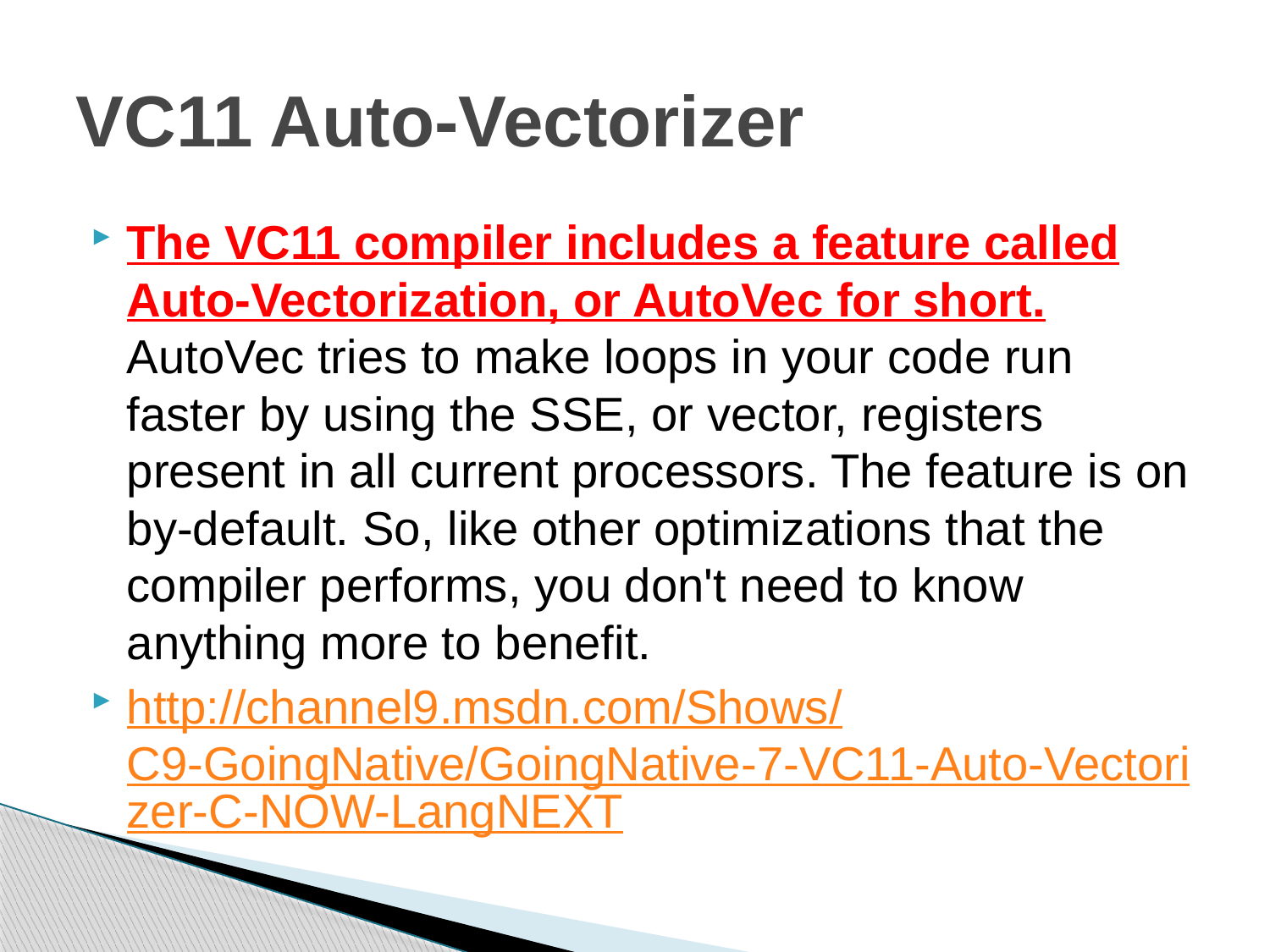

# VC11 Auto-Vectorizer
The VC11 compiler includes a feature called Auto-Vectorization, or AutoVec for short. AutoVec tries to make loops in your code run faster by using the SSE, or vector, registers present in all current processors. The feature is on by-default. So, like other optimizations that the compiler performs, you don't need to know anything more to benefit.
http://channel9.msdn.com/Shows/
C9-GoingNative/GoingNative-7-VC11-Auto-Vectorizer-C-NOW-LangNEXT